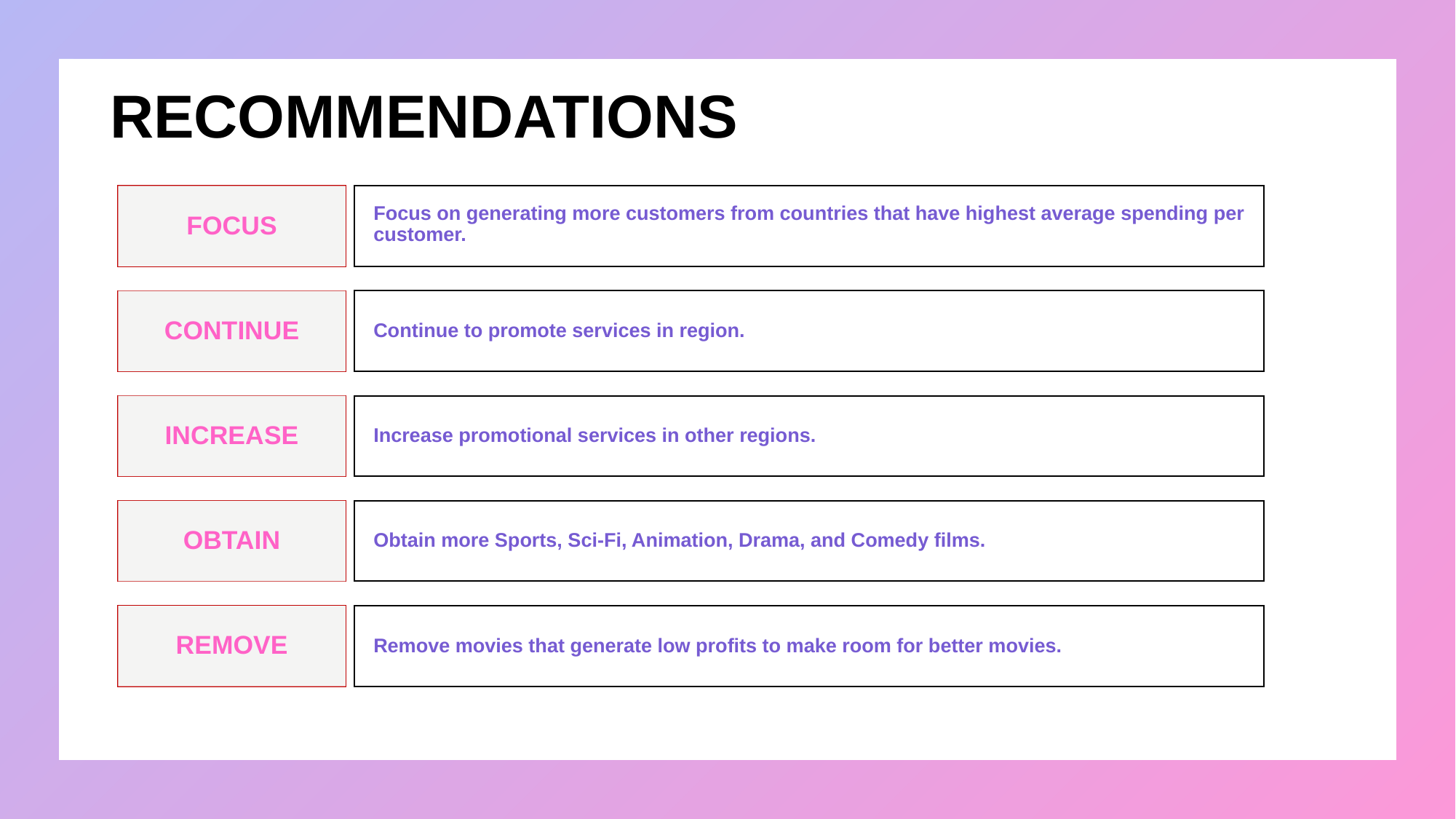

# RECOMMENDATIONS
Focus on generating more customers from countries that have highest average spending per customer.

FOCUS

Continue to promote services in region.

CONTINUE

INCREASE

Increase promotional services in other regions.

OBTAIN

Obtain more Sports, Sci-Fi, Animation, Drama, and Comedy films.

REMOVE

Remove movies that generate low profits to make room for better movies.